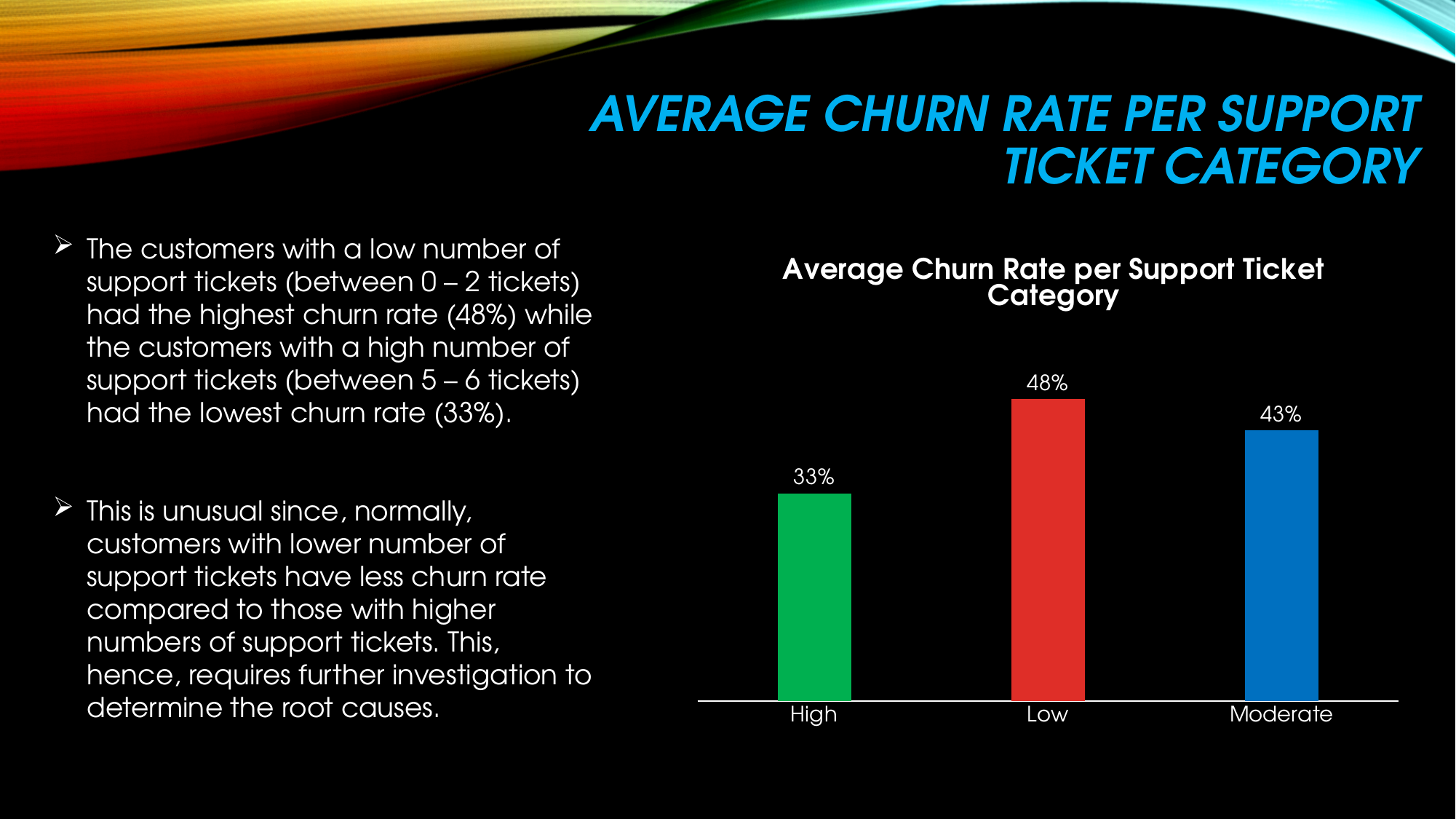

# Average Churn Rate per Support Ticket Category
The customers with a low number of support tickets (between 0 – 2 tickets) had the highest churn rate (48%) while the customers with a high number of support tickets (between 5 – 6 tickets) had the lowest churn rate (33%).

This is unusual since, normally, customers with lower number of support tickets have less churn rate compared to those with higher numbers of support tickets. This, hence, requires further investigation to determine the root causes.

### Chart: Average Churn Rate per Support Ticket Category

| Category | Average Churn Rate |
|---|---|
| High | 0.33 |
| Low | 0.48 |
| Moderate | 0.43 |